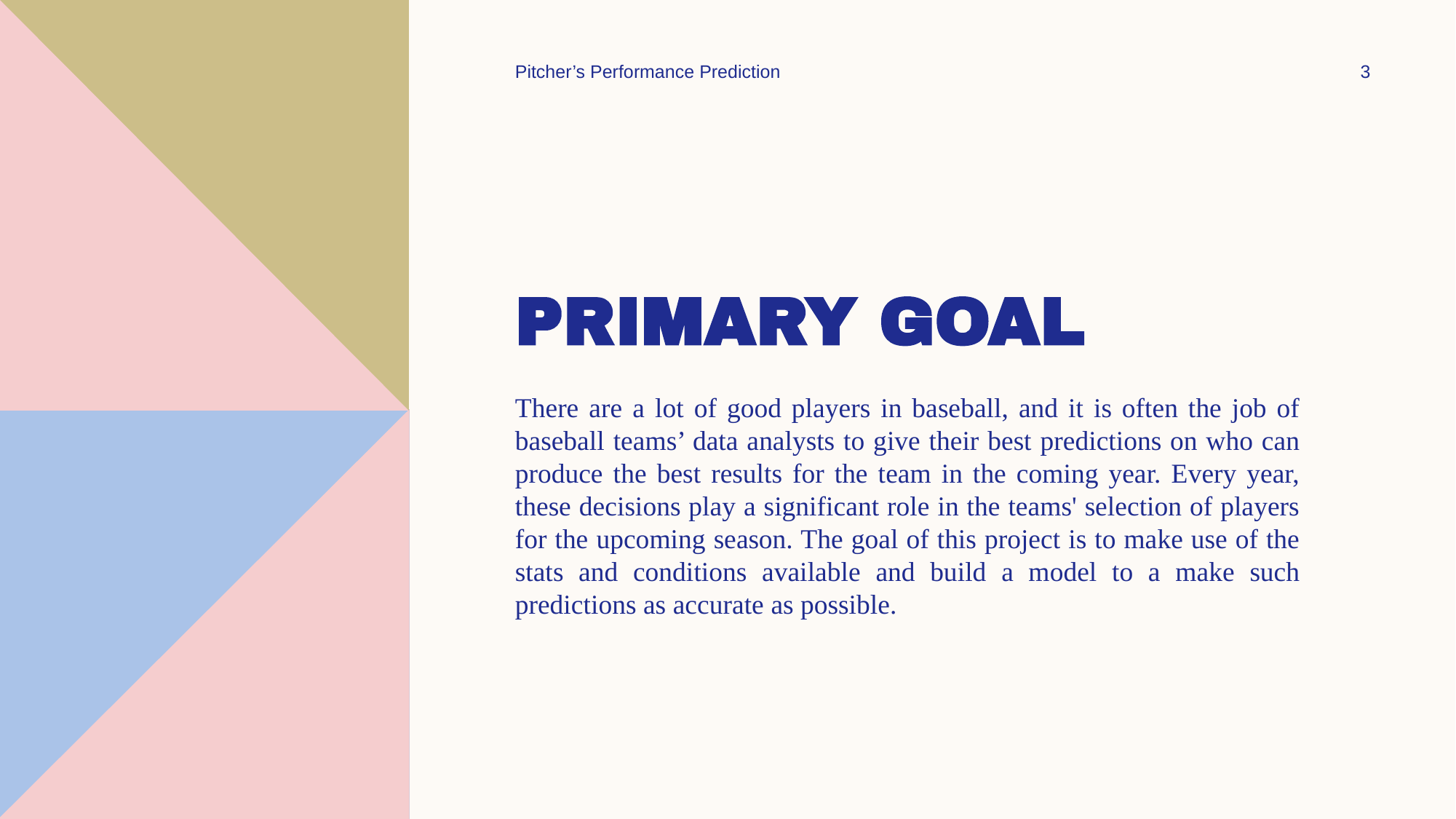

Pitcher’s Performance Prediction
3
# PRIMARY GOAL
There are a lot of good players in baseball, and it is often the job of baseball teams’ data analysts to give their best predictions on who can produce the best results for the team in the coming year. Every year, these decisions play a significant role in the teams' selection of players for the upcoming season. The goal of this project is to make use of the stats and conditions available and build a model to a make such predictions as accurate as possible.